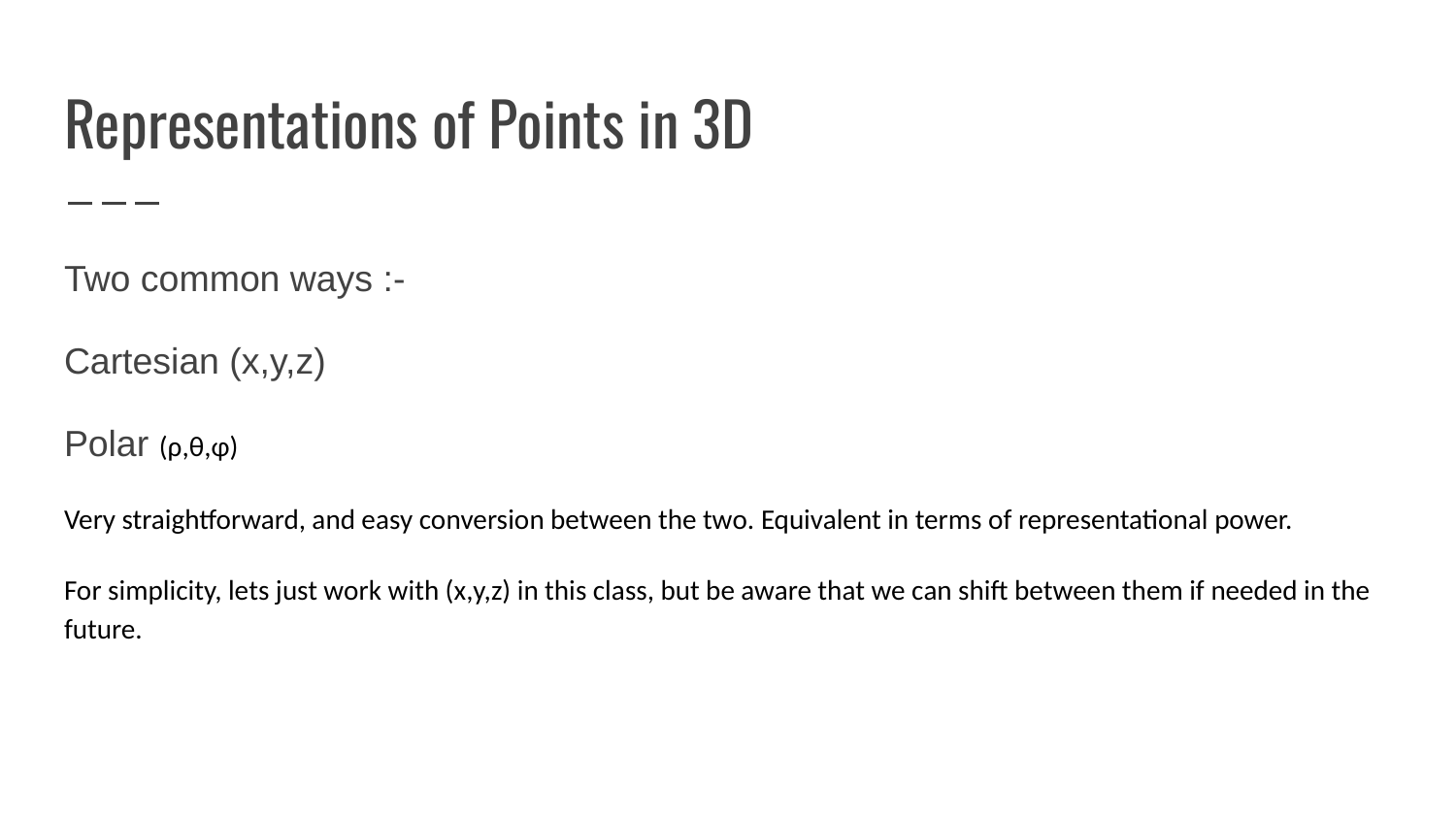

# Representations of Points in 3D
Two common ways :-
Cartesian (x,y,z)
Polar (ρ,θ,φ)
Very straightforward, and easy conversion between the two. Equivalent in terms of representational power.
For simplicity, lets just work with (x,y,z) in this class, but be aware that we can shift between them if needed in the future.